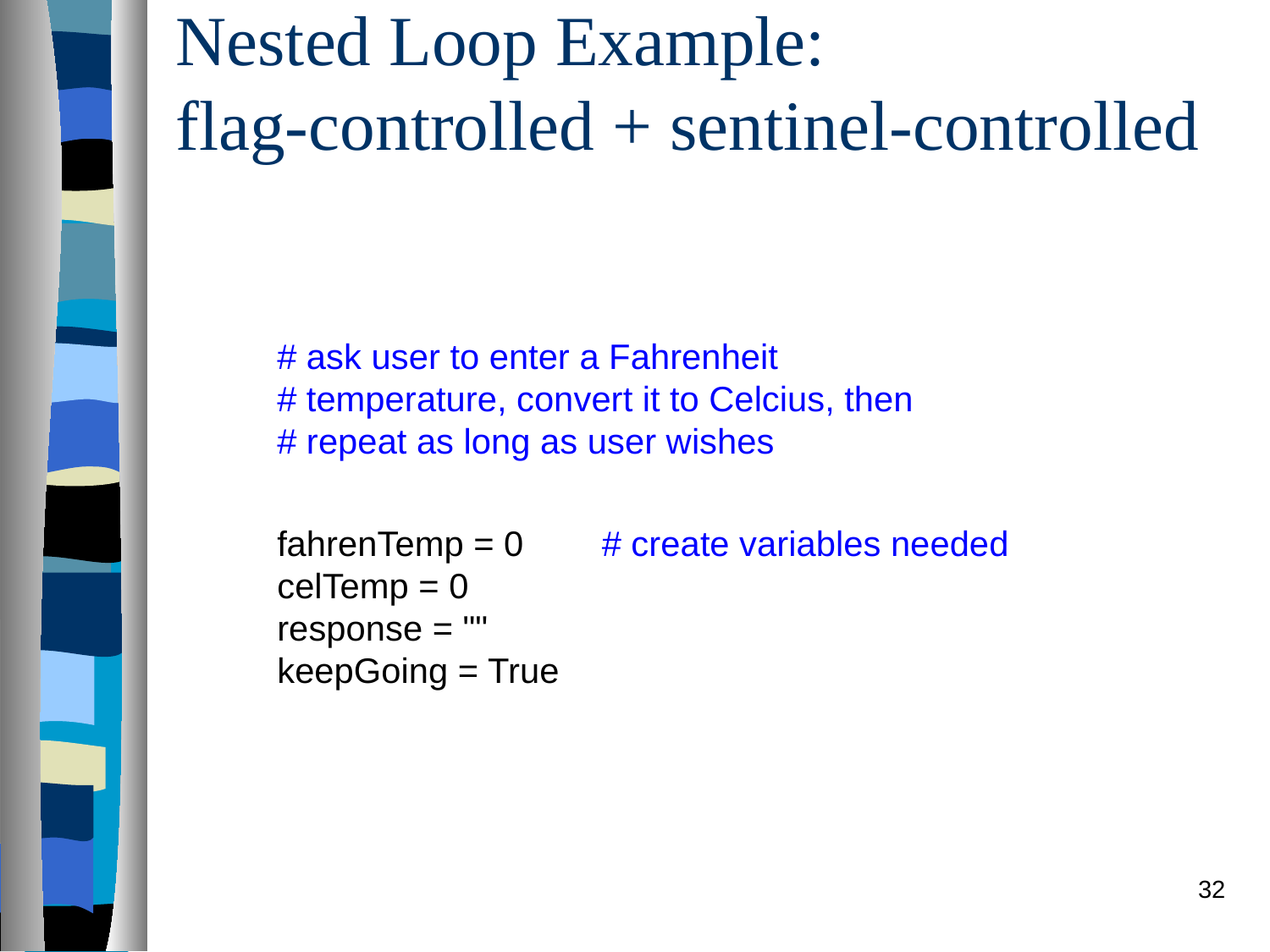

# Nested Loop Example: flag-controlled + sentinel-controlled
# ask user to enter a Fahrenheit # temperature, convert it to Celcius, then # repeat as long as user wishes
fahrenTemp = 0        # create variables needed
celTemp = 0
response = ""
keepGoing = True
32